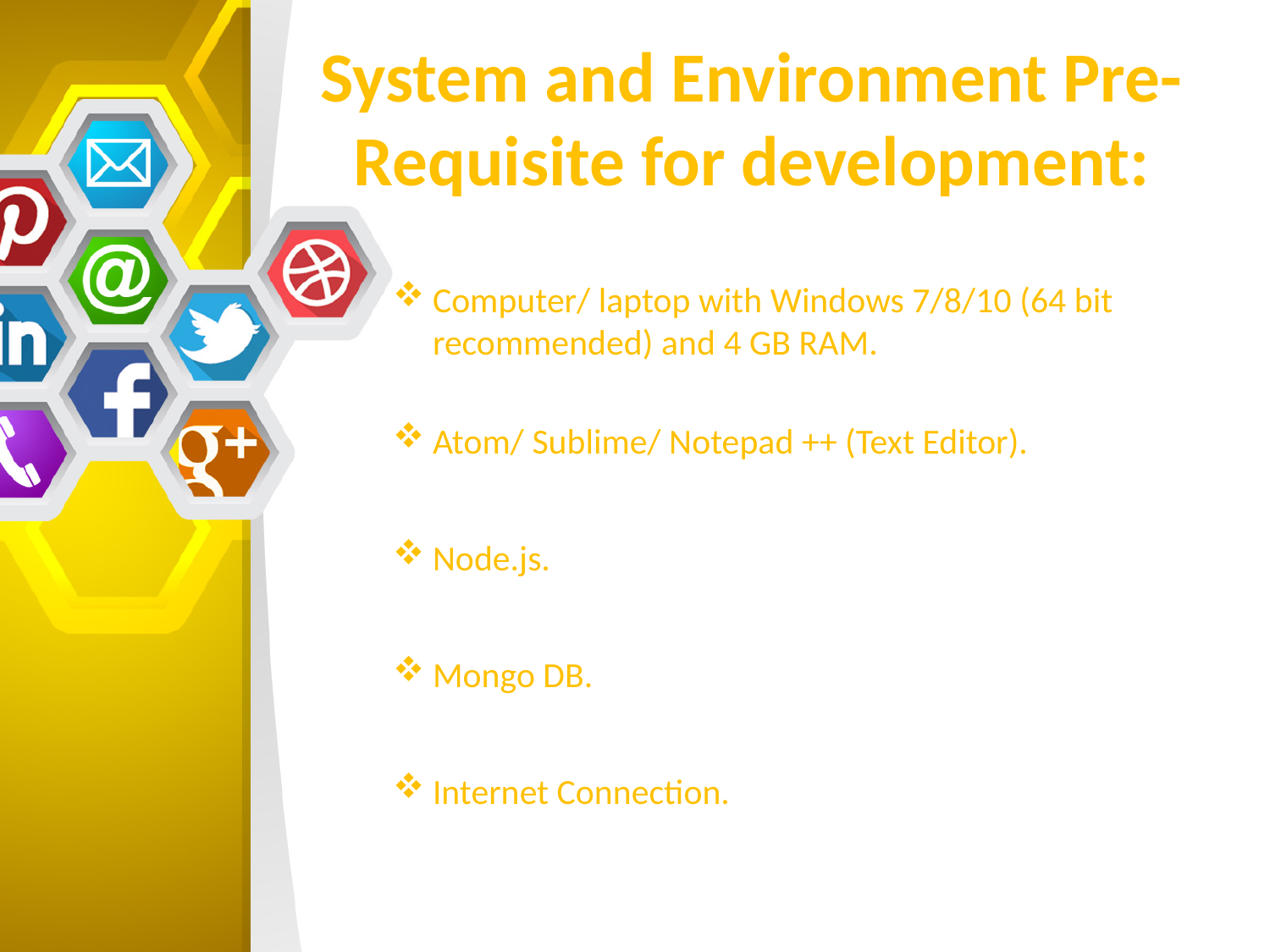

# System and Environment Pre-Requisite for development:

Computer/ laptop with Windows 7/8/10 (64 bit recommended) and 4 GB RAM.

Atom/ Sublime/ Notepad ++ (Text Editor).

Node.js.

Mongo DB.

Internet Connection.